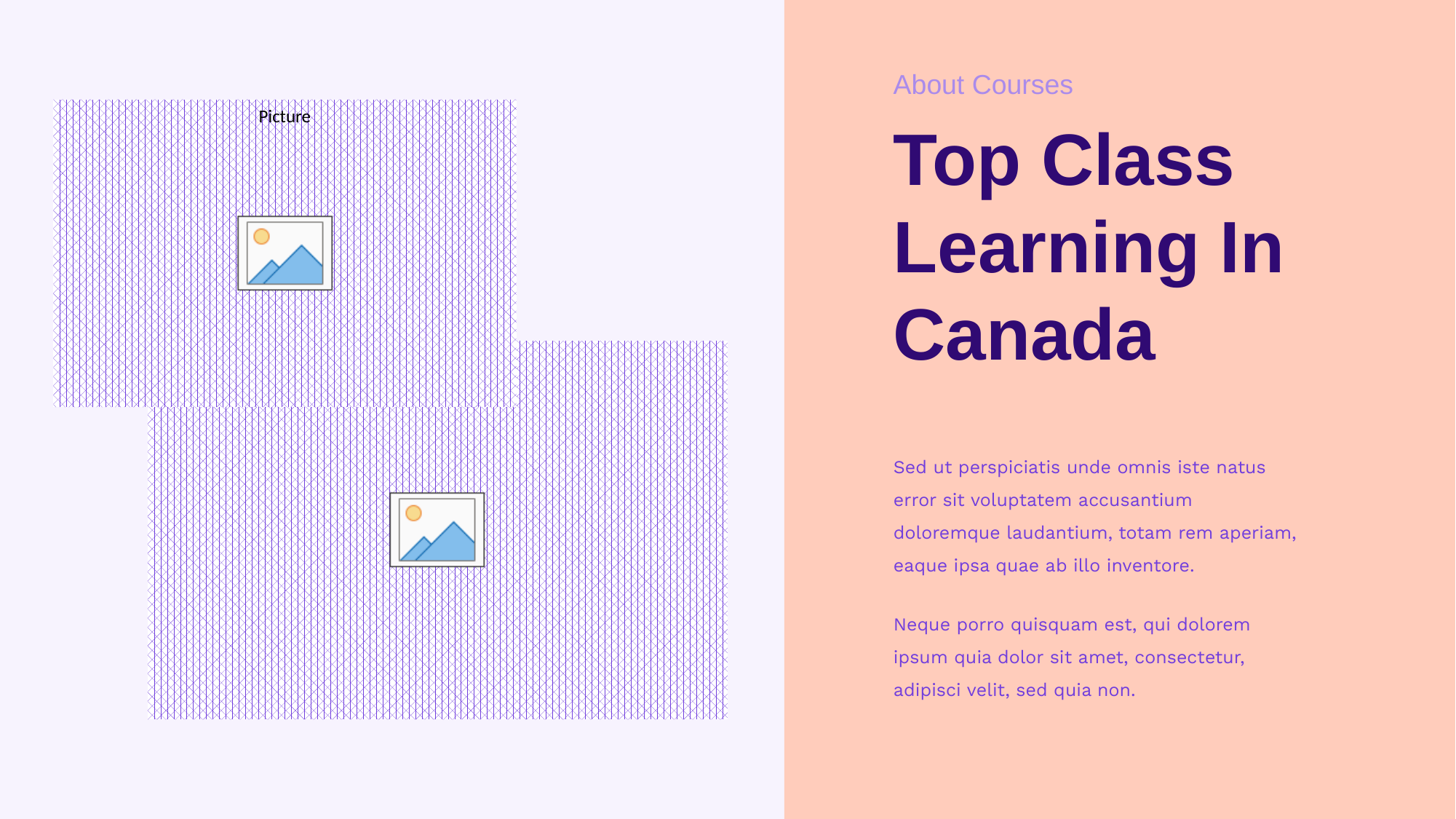

About Courses

Top Class Learning In Canada

Sed ut perspiciatis unde omnis iste natus error sit voluptatem accusantium doloremque laudantium, totam rem aperiam, eaque ipsa quae ab illo inventore.
Neque porro quisquam est, qui dolorem ipsum quia dolor sit amet, consectetur, adipisci velit, sed quia non.